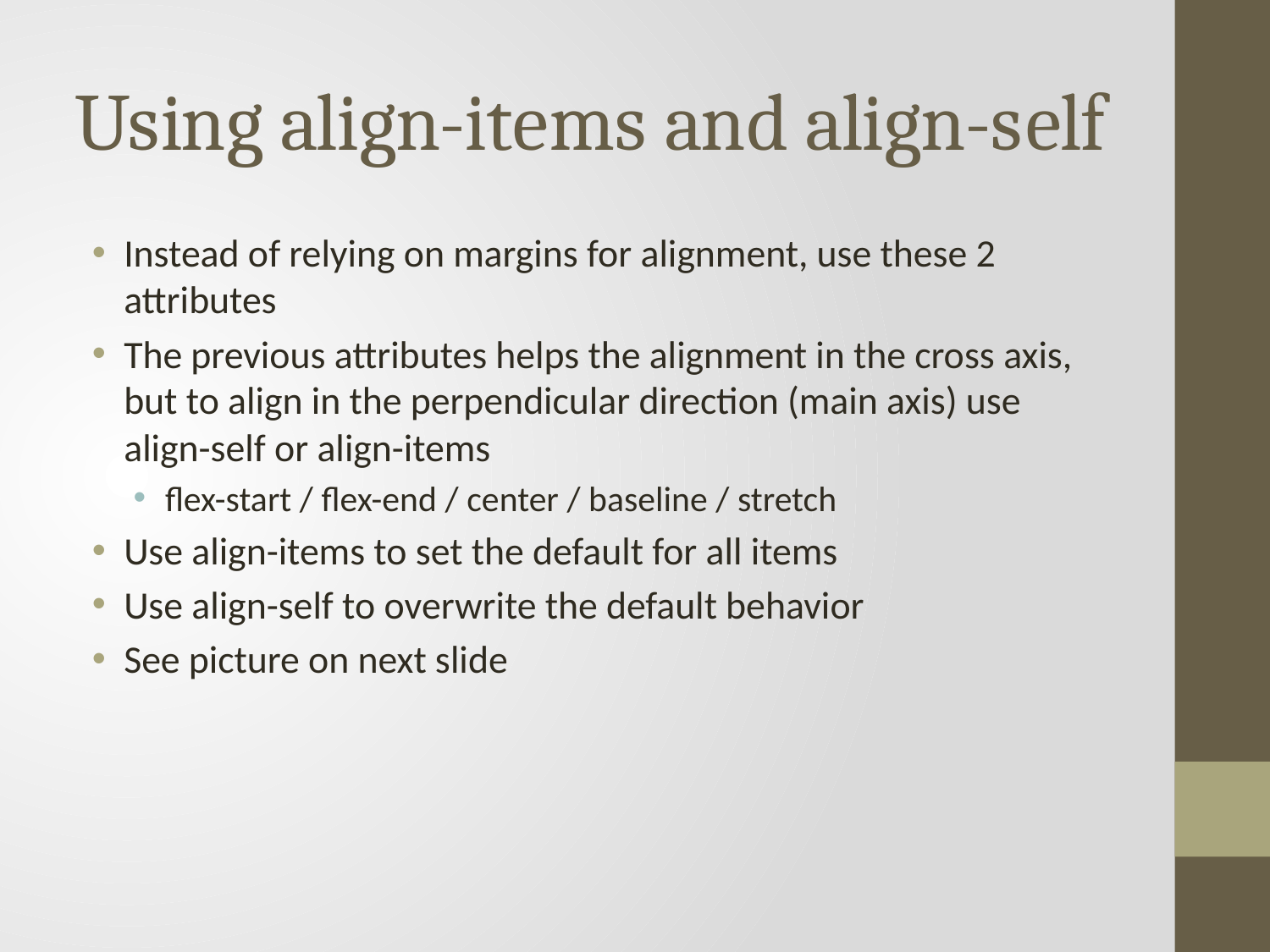

# Using align-items and align-self
Instead of relying on margins for alignment, use these 2 attributes
The previous attributes helps the alignment in the cross axis, but to align in the perpendicular direction (main axis) use align-self or align-items
flex-start / flex-end / center / baseline / stretch
Use align-items to set the default for all items
Use align-self to overwrite the default behavior
See picture on next slide